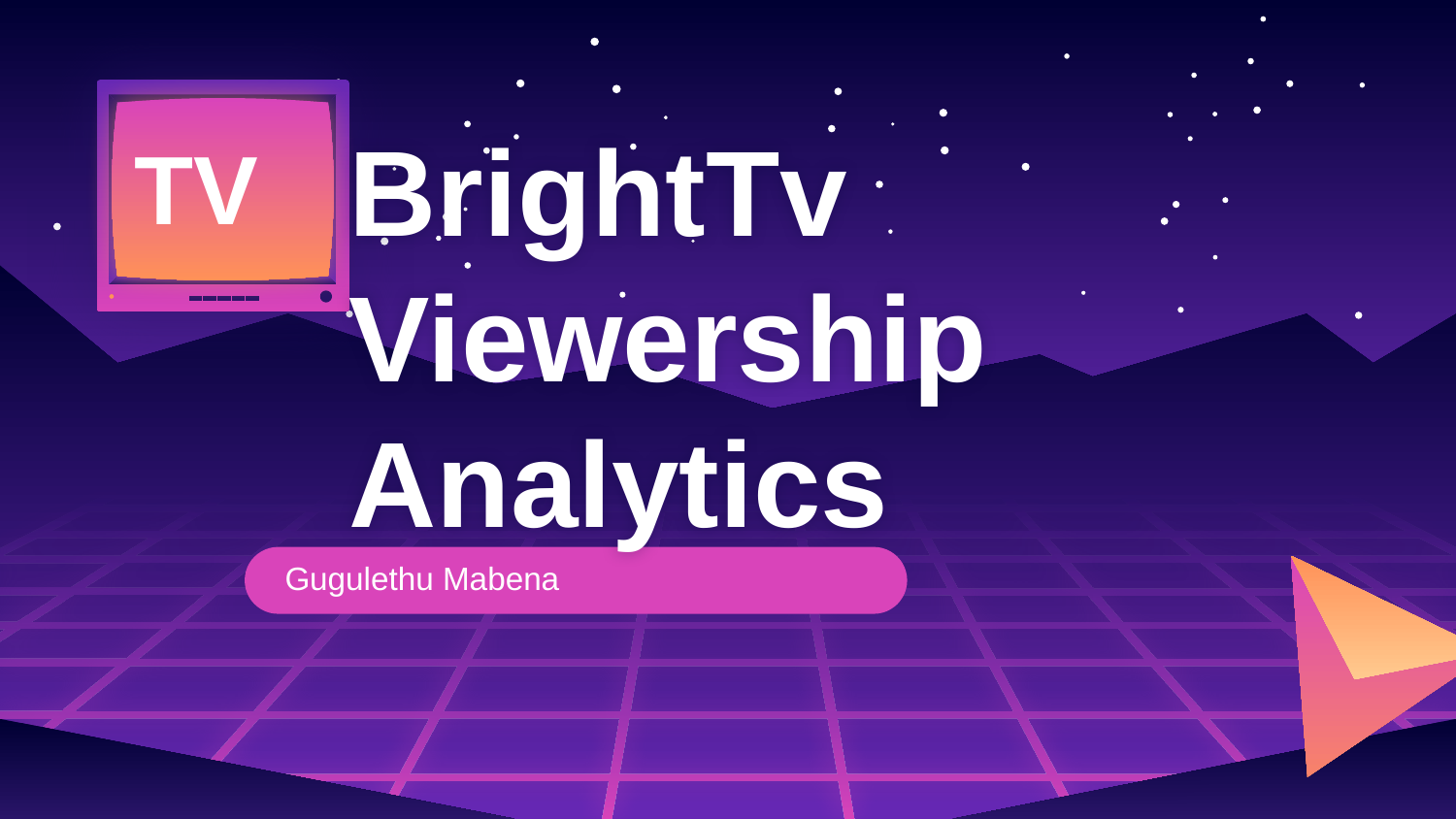

TV
# BrightTv Viewership Analytics
Gugulethu Mabena